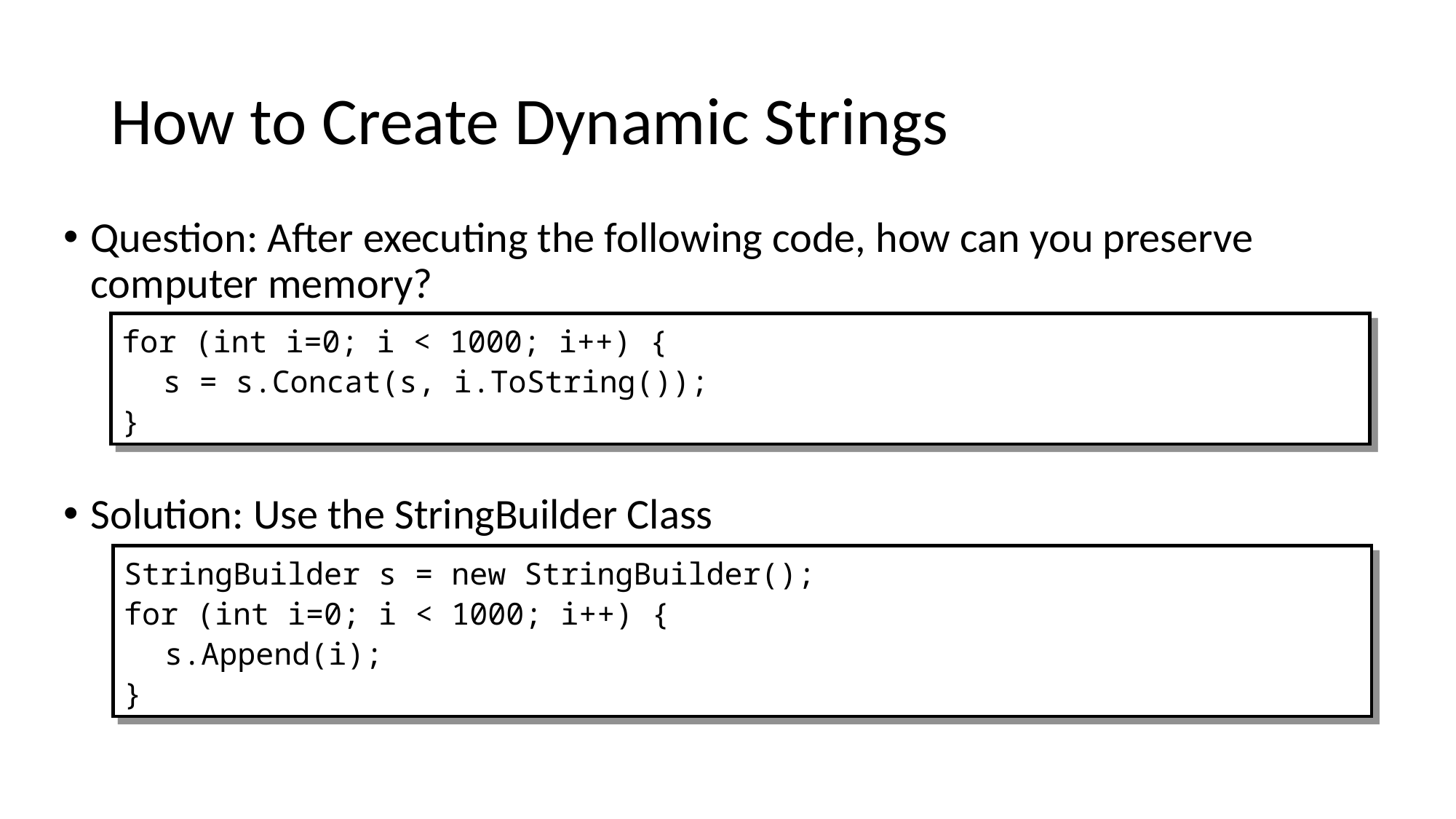

# How to Create Dynamic Strings
Question: After executing the following code, how can you preserve computer memory?

Solution: Use the StringBuilder Class
for (int i=0; i < 1000; i++) {
	s = s.Concat(s, i.ToString());
}
StringBuilder s = new StringBuilder();
for (int i=0; i < 1000; i++) {
	s.Append(i);
}